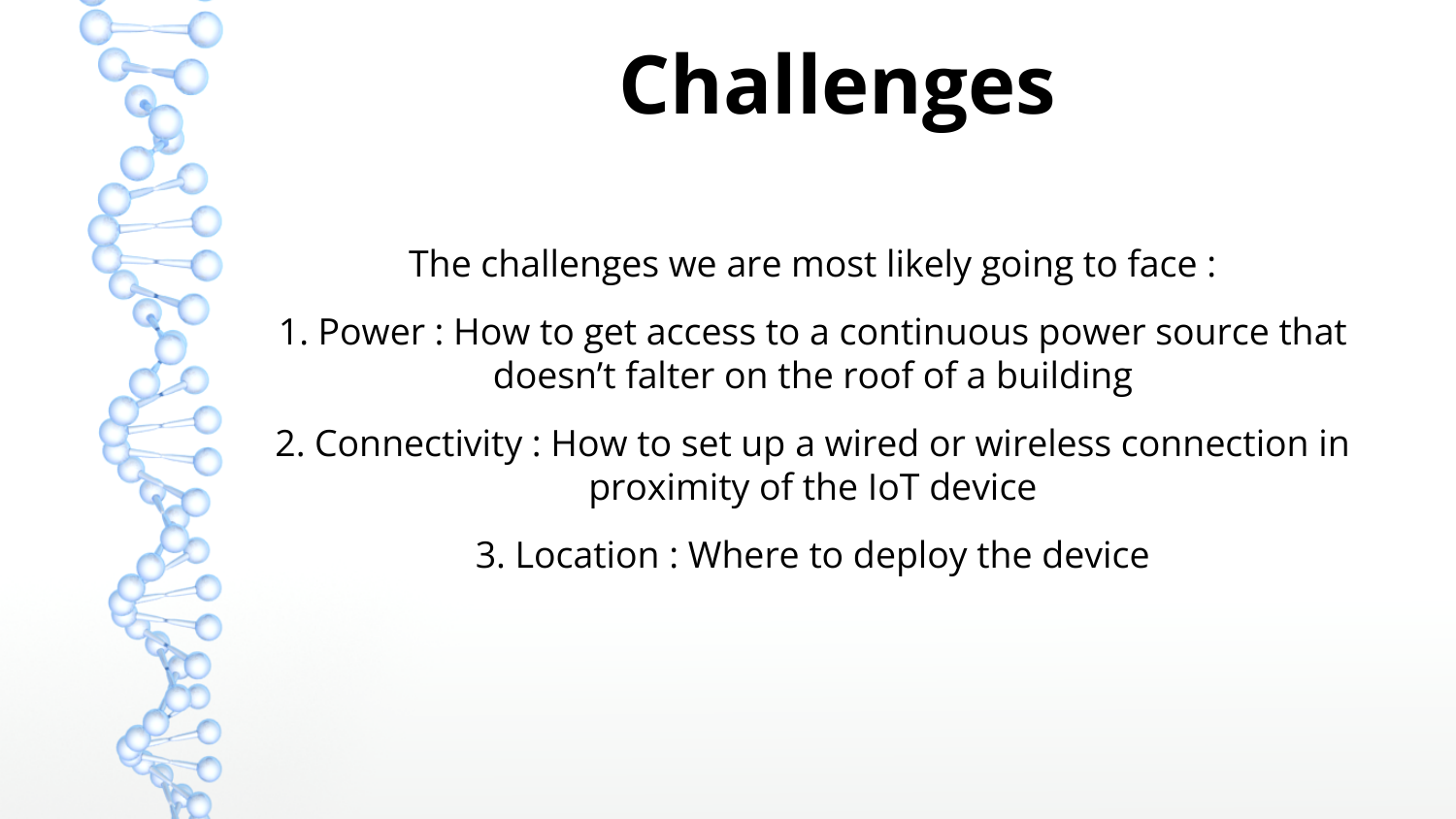

Challenges
The challenges we are most likely going to face :
1. Power : How to get access to a continuous power source that doesn’t falter on the roof of a building
2. Connectivity : How to set up a wired or wireless connection in proximity of the IoT device
3. Location : Where to deploy the device